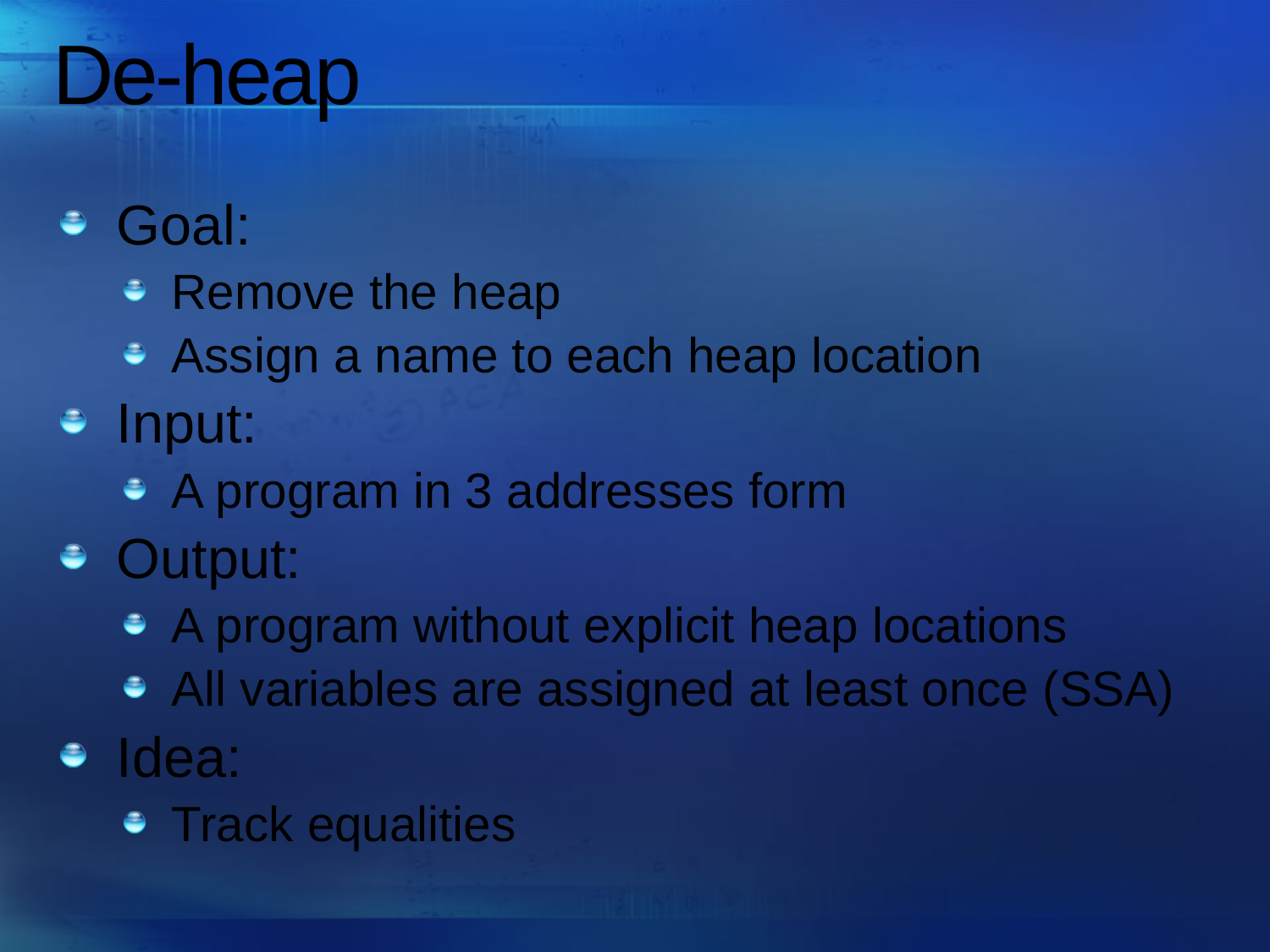

# De-heap
Goal:
Remove the heap
Assign a name to each heap location
Input:
A program in 3 addresses form
Output:
A program without explicit heap locations
All variables are assigned at least once (SSA)
Idea:
Track equalities